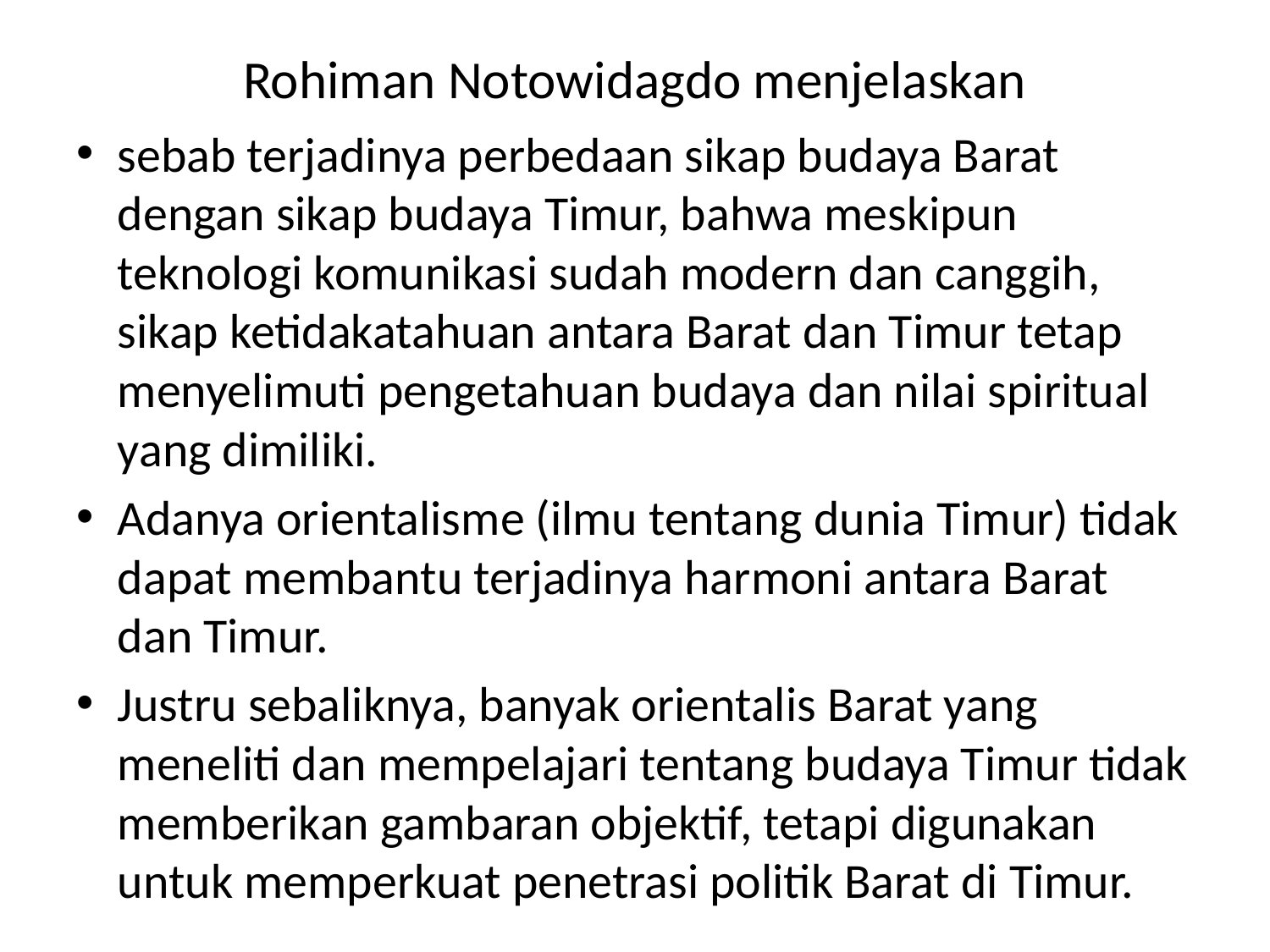

# Rohiman Notowidagdo menjelaskan
sebab terjadinya perbedaan sikap budaya Barat dengan sikap budaya Timur, bahwa meskipun teknologi komunikasi sudah modern dan canggih, sikap ketidakatahuan antara Barat dan Timur tetap menyelimuti pengetahuan budaya dan nilai spiritual yang dimiliki.
Adanya orientalisme (ilmu tentang dunia Timur) tidak dapat membantu terjadinya harmoni antara Barat dan Timur.
Justru sebaliknya, banyak orientalis Barat yang meneliti dan mempelajari tentang budaya Timur tidak memberikan gambaran objektif, tetapi digunakan untuk memperkuat penetrasi politik Barat di Timur.